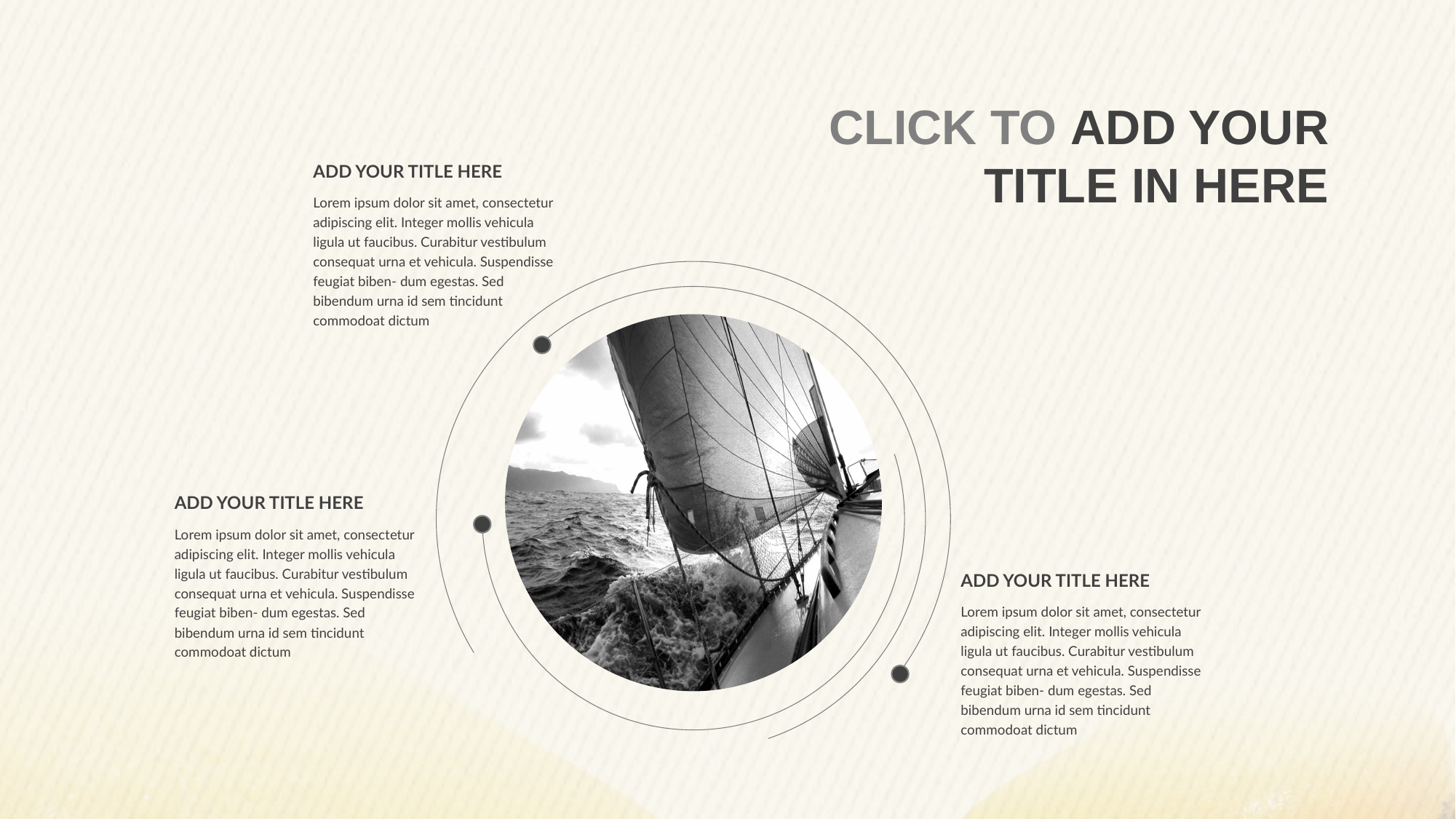

CLICK TO ADD YOUR TITLE IN HERE
ADD YOUR TITLE HERE
Lorem ipsum dolor sit amet, consectetur adipiscing elit. Integer mollis vehicula ligula ut faucibus. Curabitur vestibulum consequat urna et vehicula. Suspendisse feugiat biben- dum egestas. Sed bibendum urna id sem tincidunt commodoat dictum

ADD YOUR TITLE HERE
Lorem ipsum dolor sit amet, consectetur adipiscing elit. Integer mollis vehicula ligula ut faucibus. Curabitur vestibulum consequat urna et vehicula. Suspendisse feugiat biben- dum egestas. Sed bibendum urna id sem tincidunt commodoat dictum
ADD YOUR TITLE HERE
Lorem ipsum dolor sit amet, consectetur adipiscing elit. Integer mollis vehicula ligula ut faucibus. Curabitur vestibulum consequat urna et vehicula. Suspendisse feugiat biben- dum egestas. Sed bibendum urna id sem tincidunt commodoat dictum